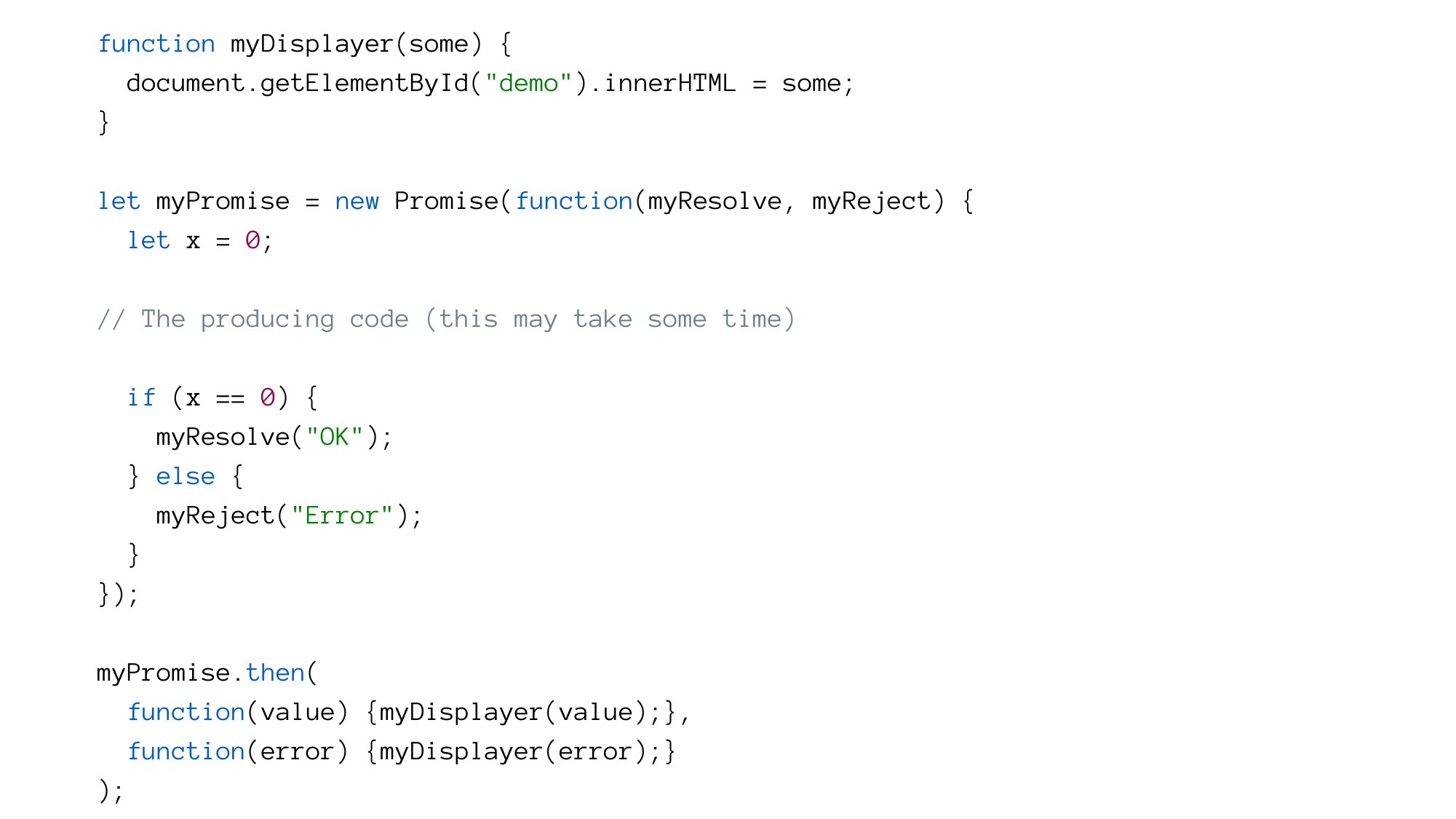

function myDisplayer(some) {
  document.getElementById("demo").innerHTML = some;
}
let myPromise = new Promise(function(myResolve, myReject) {
  let x = 0;
// The producing code (this may take some time)
  if (x == 0) {
    myResolve("OK");
  } else {
    myReject("Error");
  }
});
myPromise.then(
  function(value) {myDisplayer(value);},
  function(error) {myDisplayer(error);}
);